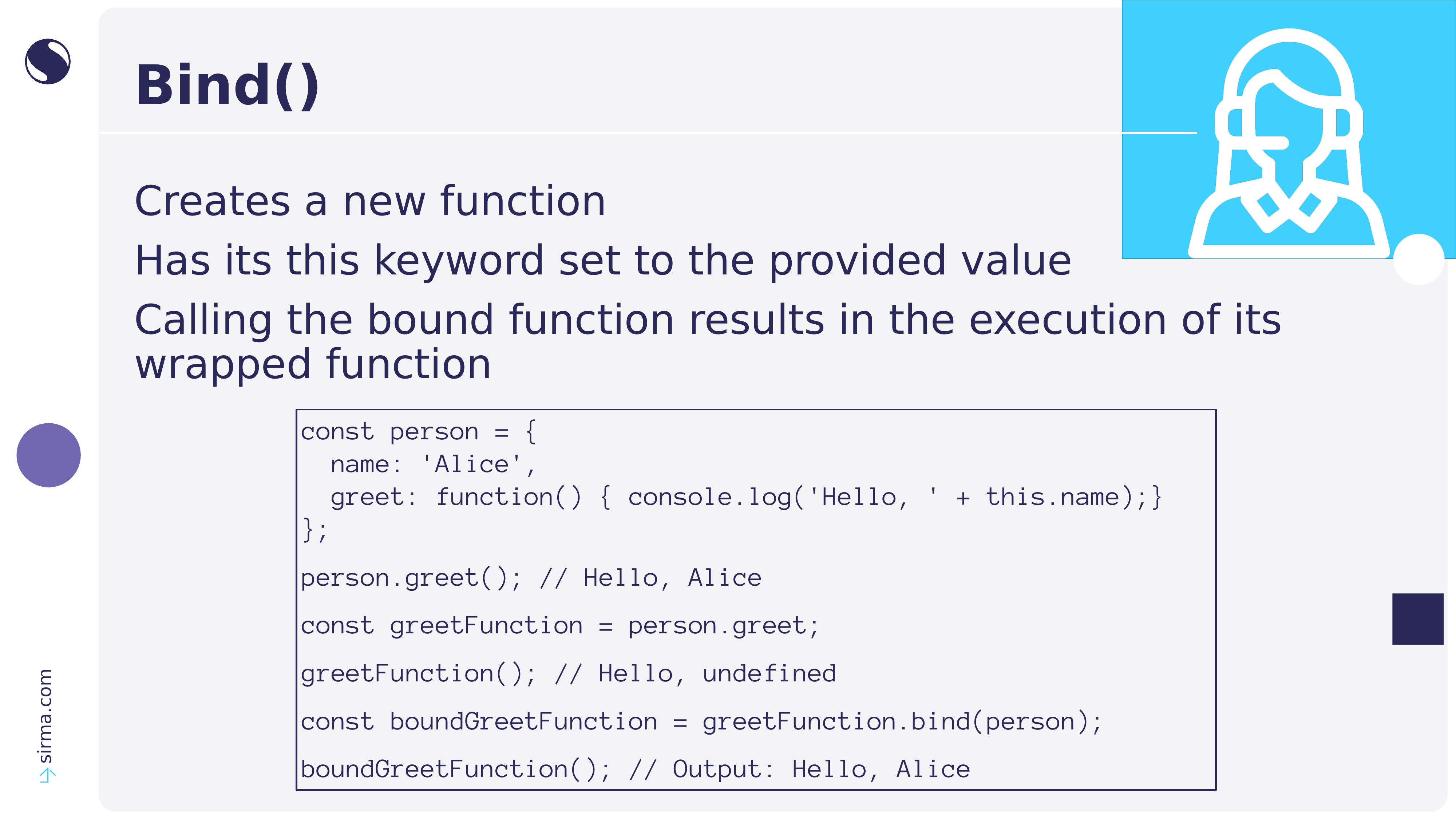

# Bind()
Creates a new function
Has its this keyword set to the provided value
Calling the bound function results in the execution of its wrapped function
const person = {
  name: 'Alice',
  greet: function() { console.log('Hello, ' + this.name);}
};
person.greet(); // Hello, Alice
const greetFunction = person.greet;
greetFunction(); // Hello, undefined
const boundGreetFunction = greetFunction.bind(person);
boundGreetFunction(); // Output: Hello, Alice